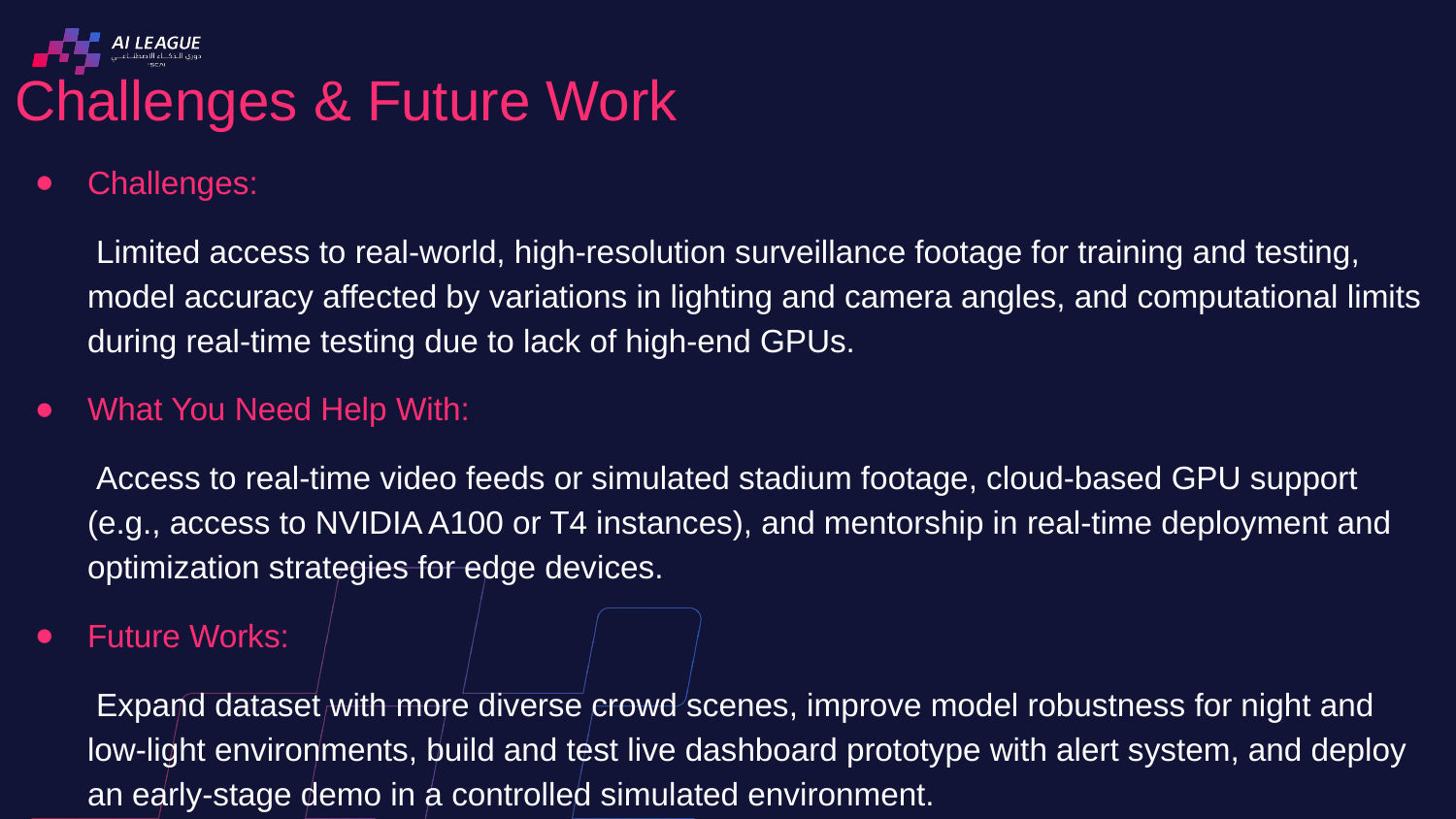

Challenges & Future Work
Challenges:
 Limited access to real-world, high-resolution surveillance footage for training and testing, model accuracy affected by variations in lighting and camera angles, and computational limits during real-time testing due to lack of high-end GPUs.
What You Need Help With:
 Access to real-time video feeds or simulated stadium footage, cloud-based GPU support (e.g., access to NVIDIA A100 or T4 instances), and mentorship in real-time deployment and optimization strategies for edge devices.
Future Works:
 Expand dataset with more diverse crowd scenes, improve model robustness for night and low-light environments, build and test live dashboard prototype with alert system, and deploy an early-stage demo in a controlled simulated environment.